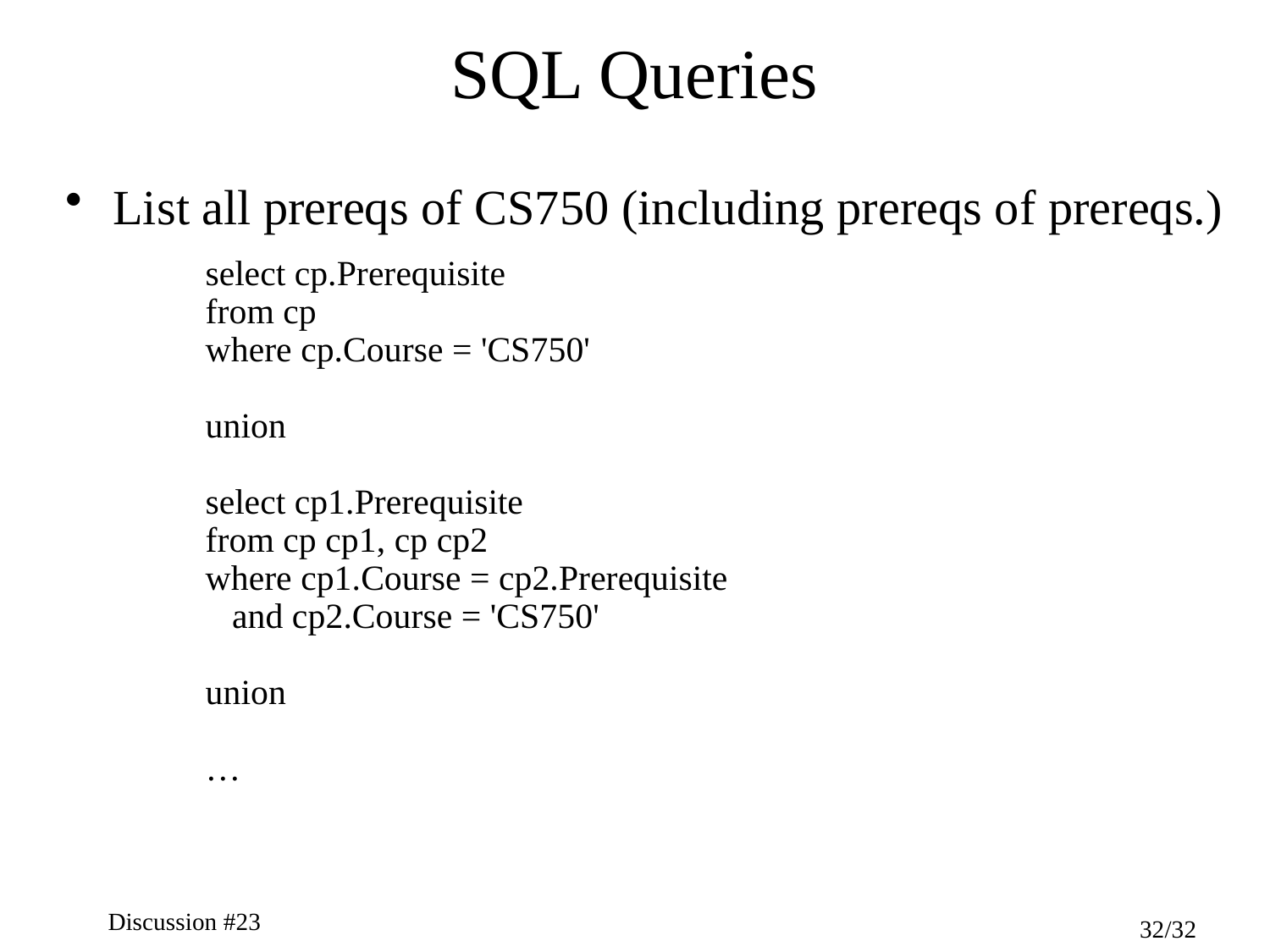

# SQL Queries
List all prereqs of CS750 (including prereqs of prereqs.)
select cp.Prerequisite
from cp
where cp.Course = 'CS750'

union

select cp1.Prerequisite
from cp cp1, cp cp2
where cp1.Course = cp2.Prerequisite
   and cp2.Course = 'CS750'

union

…

Discussion #23
32/32